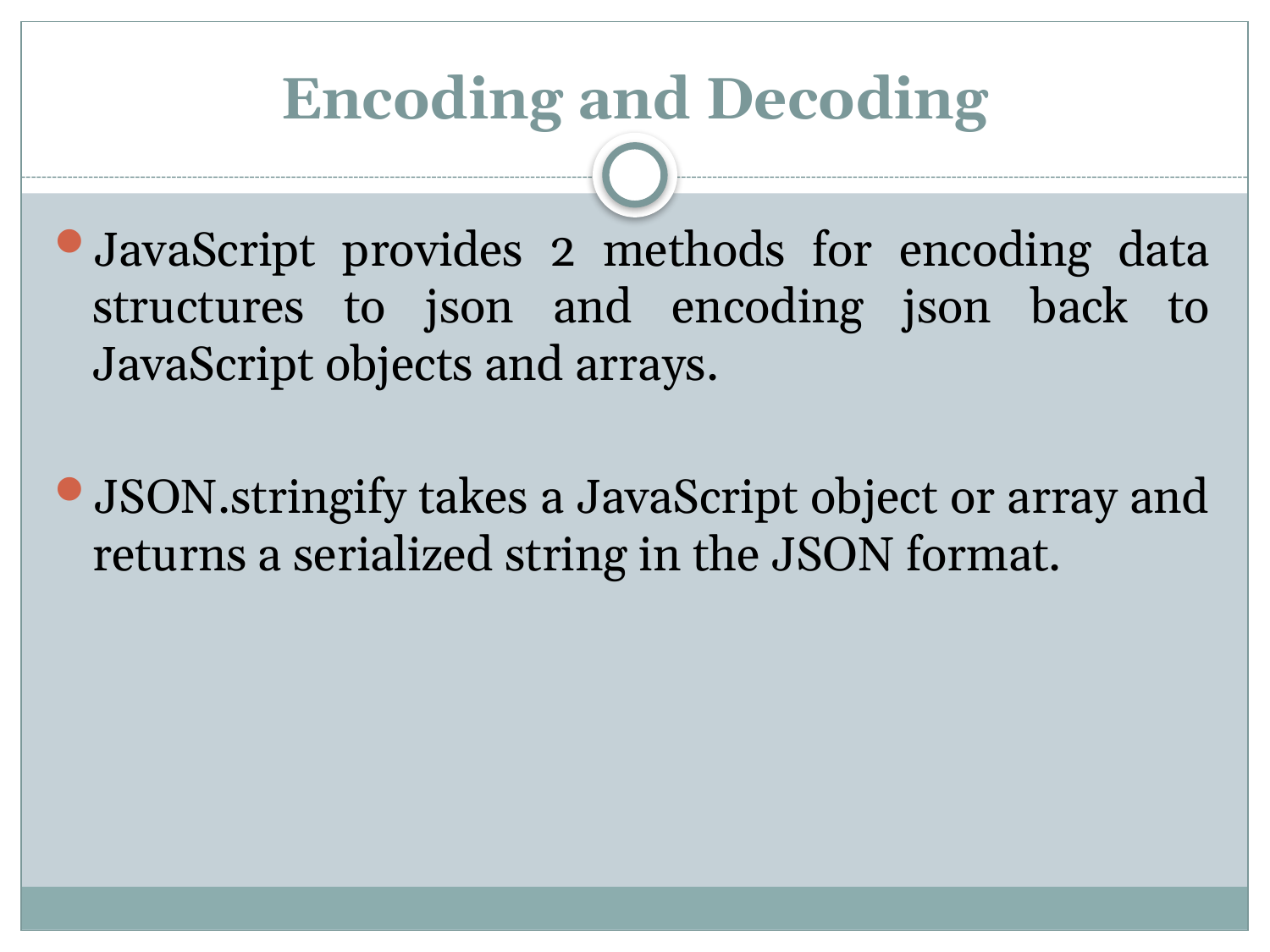

# Encoding and Decoding
JavaScript provides 2 methods for encoding data structures to json and encoding json back to JavaScript objects and arrays.

JSON.stringify takes a JavaScript object or array and returns a serialized string in the JSON format.